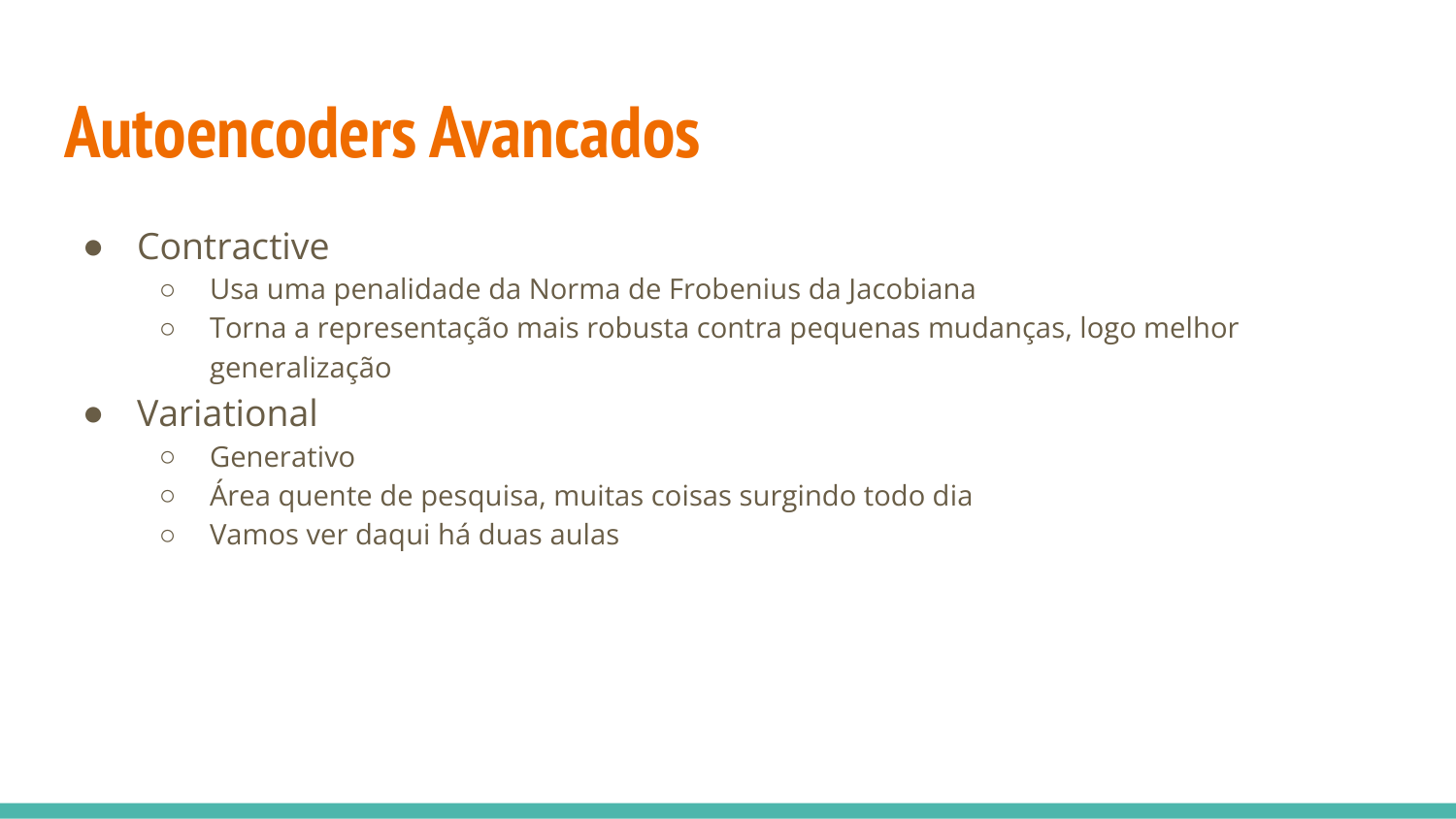

# Autoencoders Avancados
Contractive
Usa uma penalidade da Norma de Frobenius da Jacobiana
Torna a representação mais robusta contra pequenas mudanças, logo melhor generalização
Variational
Generativo
Área quente de pesquisa, muitas coisas surgindo todo dia
Vamos ver daqui há duas aulas